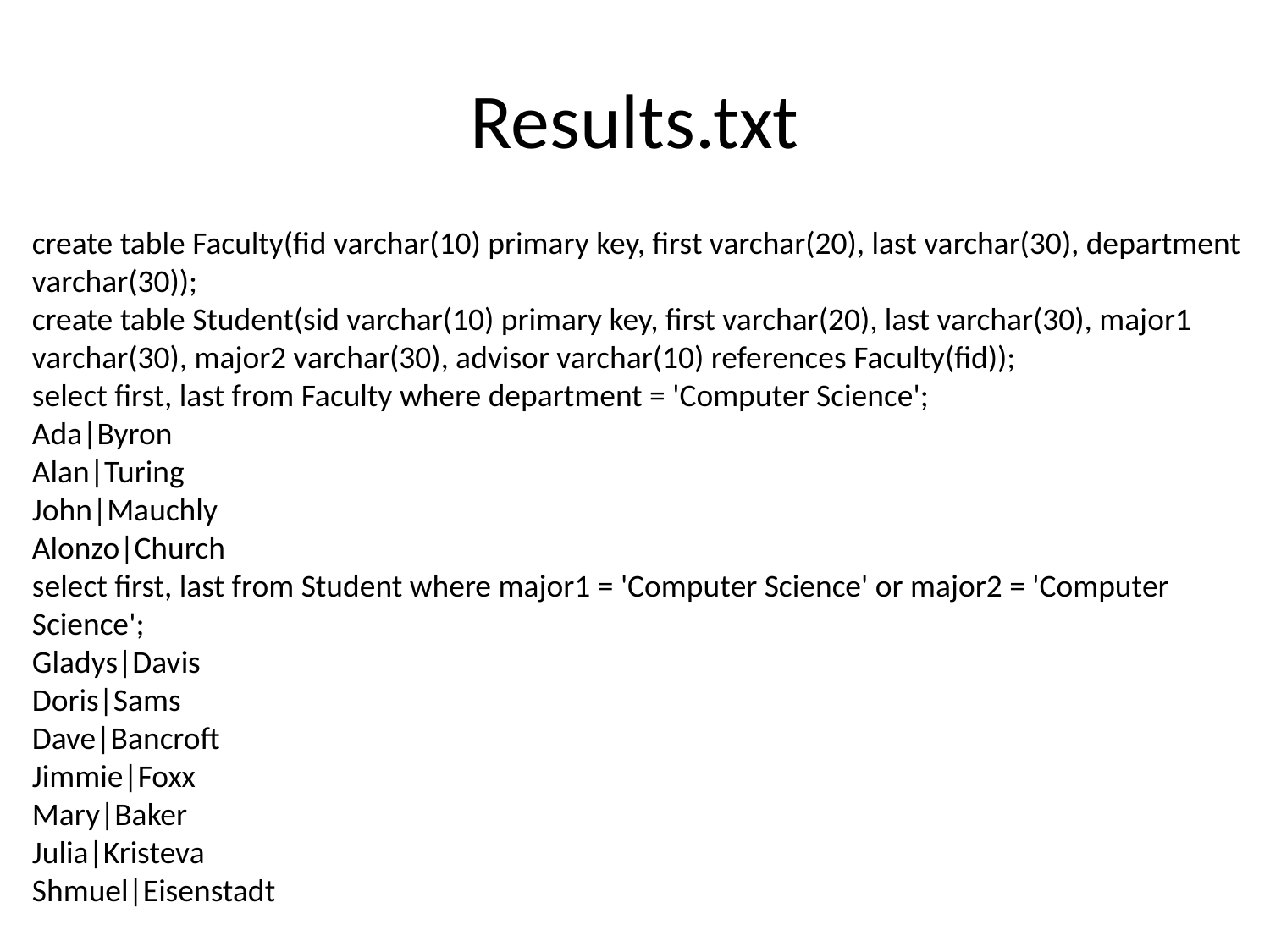

# Results.txt
create table Faculty(fid varchar(10) primary key, first varchar(20), last varchar(30), department varchar(30));
create table Student(sid varchar(10) primary key, first varchar(20), last varchar(30), major1 varchar(30), major2 varchar(30), advisor varchar(10) references Faculty(fid));
select first, last from Faculty where department = 'Computer Science';
Ada|Byron
Alan|Turing
John|Mauchly
Alonzo|Church
select first, last from Student where major1 = 'Computer Science' or major2 = 'Computer Science';
Gladys|Davis
Doris|Sams
Dave|Bancroft
Jimmie|Foxx
Mary|Baker
Julia|Kristeva
Shmuel|Eisenstadt